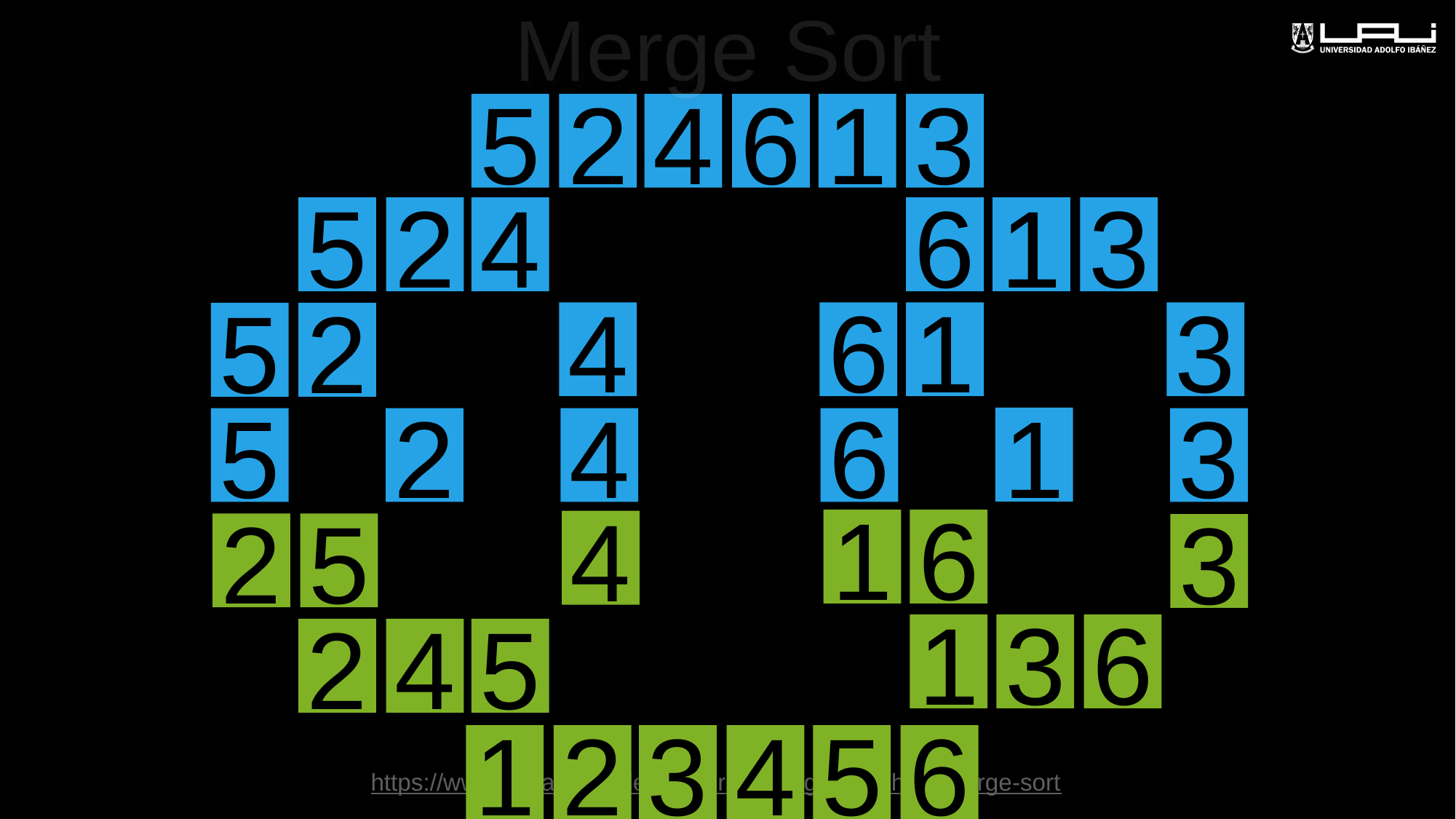

# Merge Sort
5
2
4
6
1
3
5
2
4
6
1
3
4
6
1
3
5
2
1
3
6
2
4
5
1
6
4
2
5
3
1
3
6
2
4
5
1
2
3
4
5
6
https://www.toptal.com/developers/sorting-algorithms/merge-sort